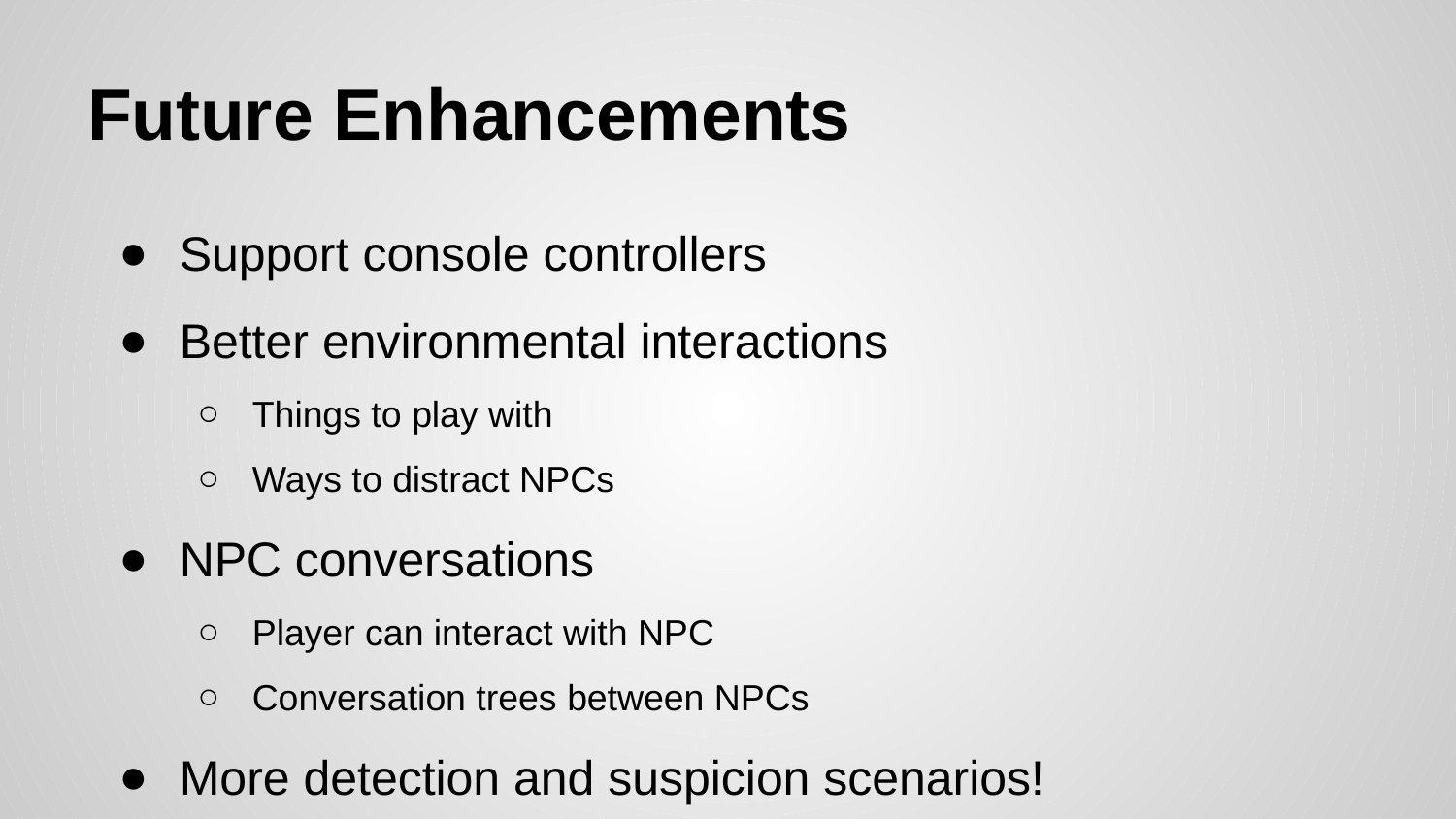

# Future Enhancements
Support console controllers
Better environmental interactions
Things to play with
Ways to distract NPCs
NPC conversations
Player can interact with NPC
Conversation trees between NPCs
More detection and suspicion scenarios!